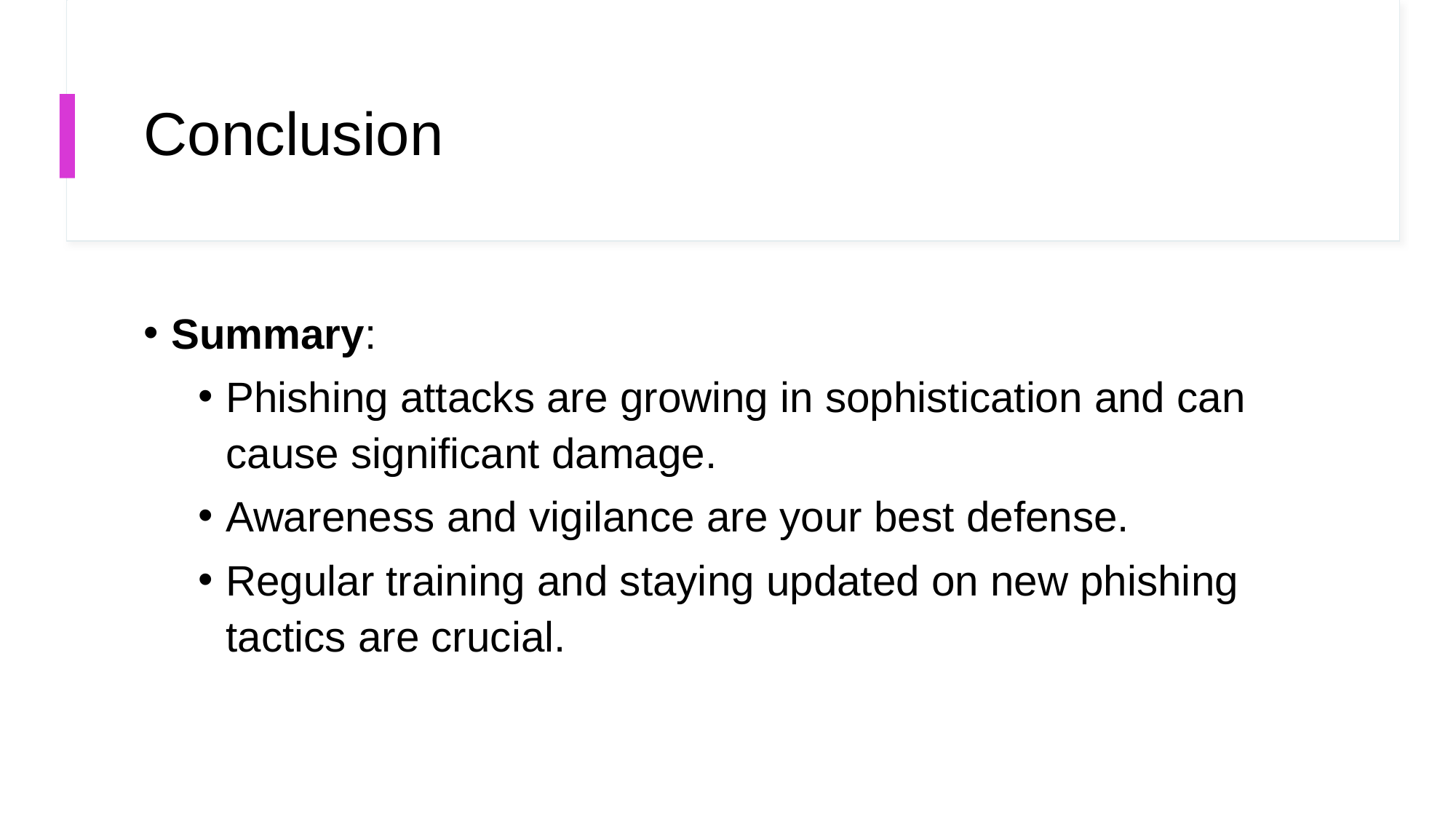

# Conclusion
Summary:
Phishing attacks are growing in sophistication and can cause significant damage.
Awareness and vigilance are your best defense.
Regular training and staying updated on new phishing tactics are crucial.